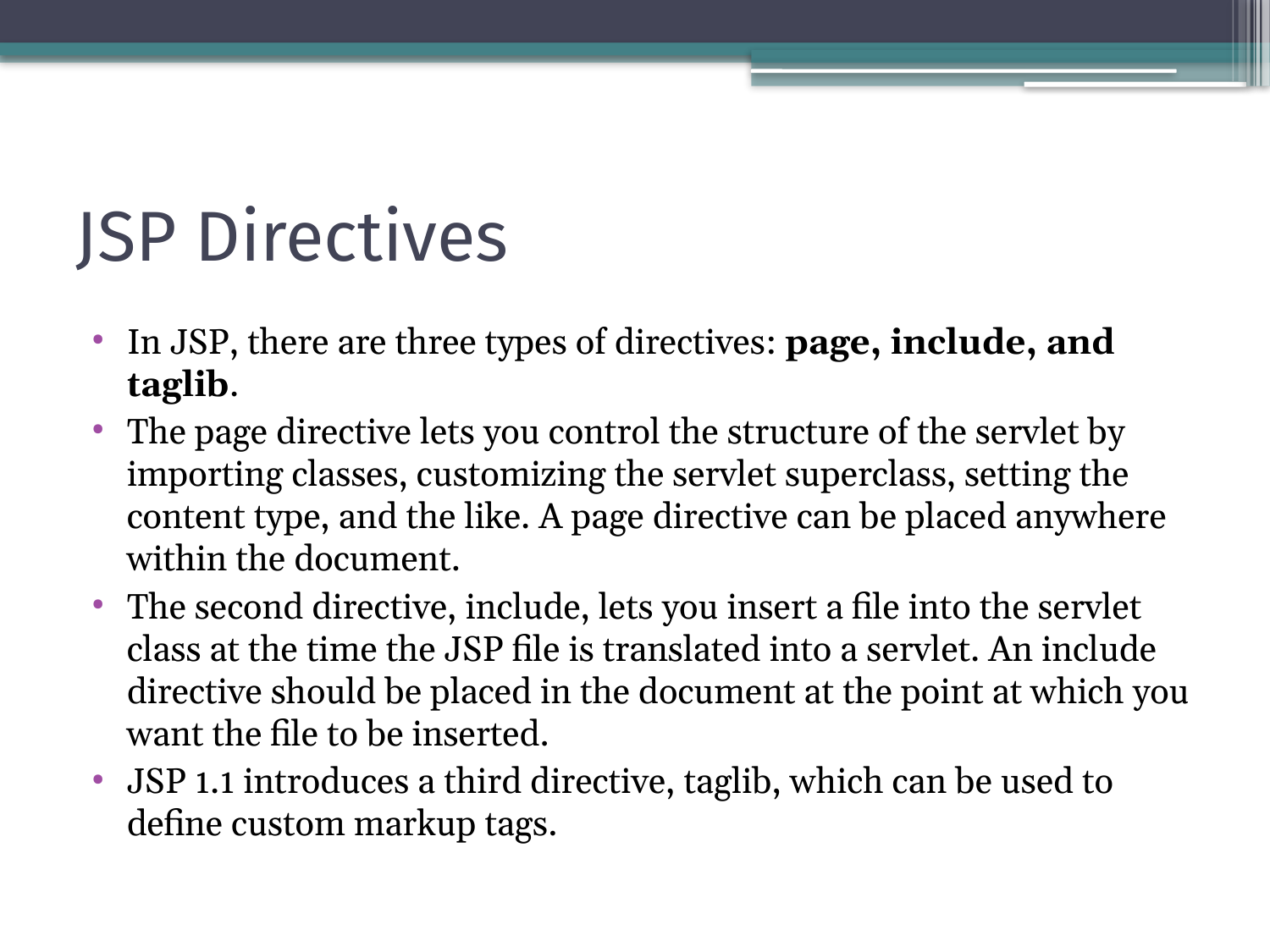

# JSP Directives
In JSP, there are three types of directives: page, include, and taglib.
The page directive lets you control the structure of the servlet by importing classes, customizing the servlet superclass, setting the content type, and the like. A page directive can be placed anywhere within the document.
The second directive, include, lets you insert a file into the servlet class at the time the JSP file is translated into a servlet. An include directive should be placed in the document at the point at which you want the file to be inserted.
JSP 1.1 introduces a third directive, taglib, which can be used to define custom markup tags.